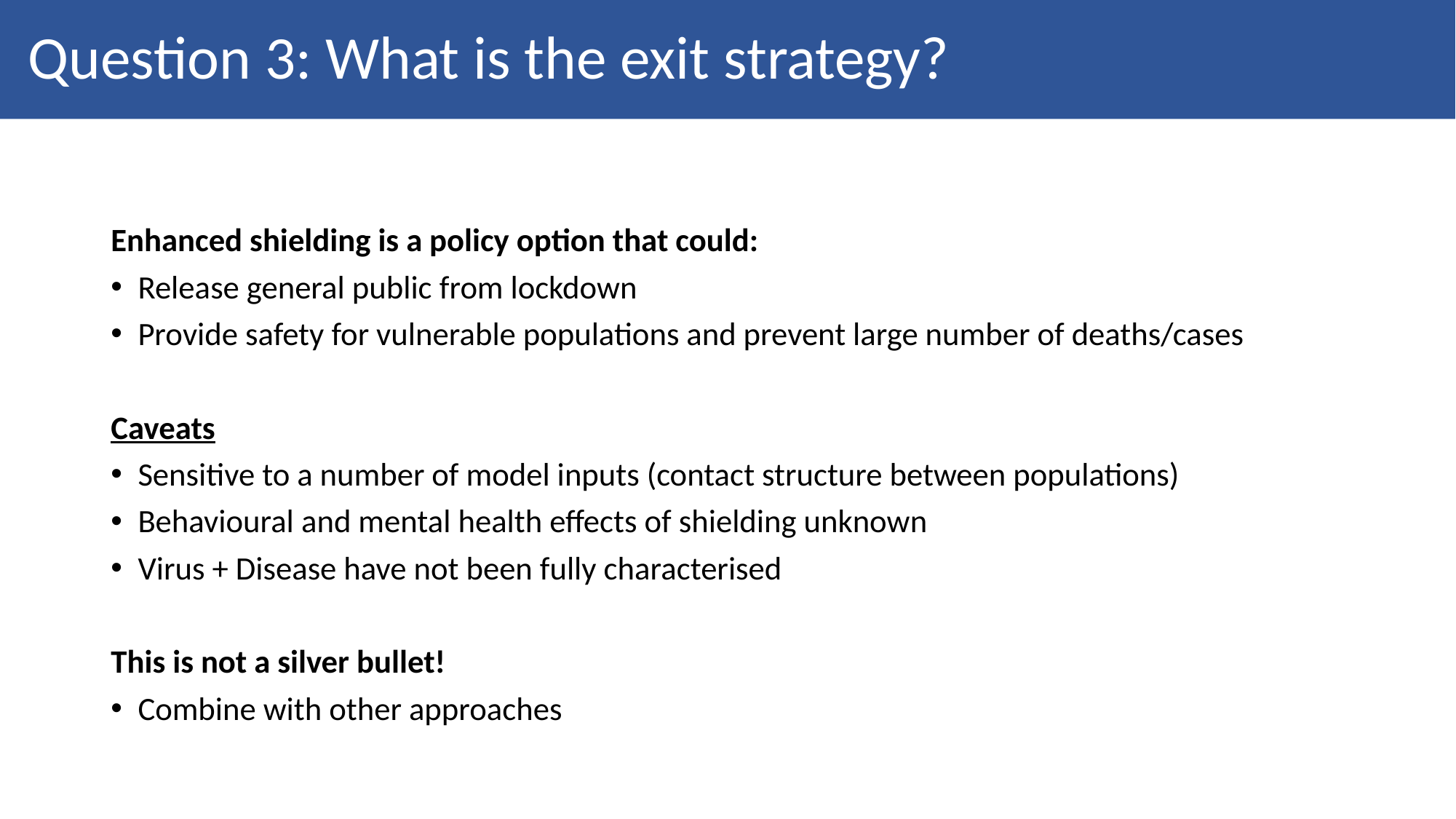

Question 3: What is the exit strategy?
Enhanced shielding is a policy option that could:
Release general public from lockdown
Provide safety for vulnerable populations and prevent large number of deaths/cases

Caveats
Sensitive to a number of model inputs (contact structure between populations)
Behavioural and mental health effects of shielding unknown
Virus + Disease have not been fully characterised

This is not a silver bullet!
Combine with other approaches